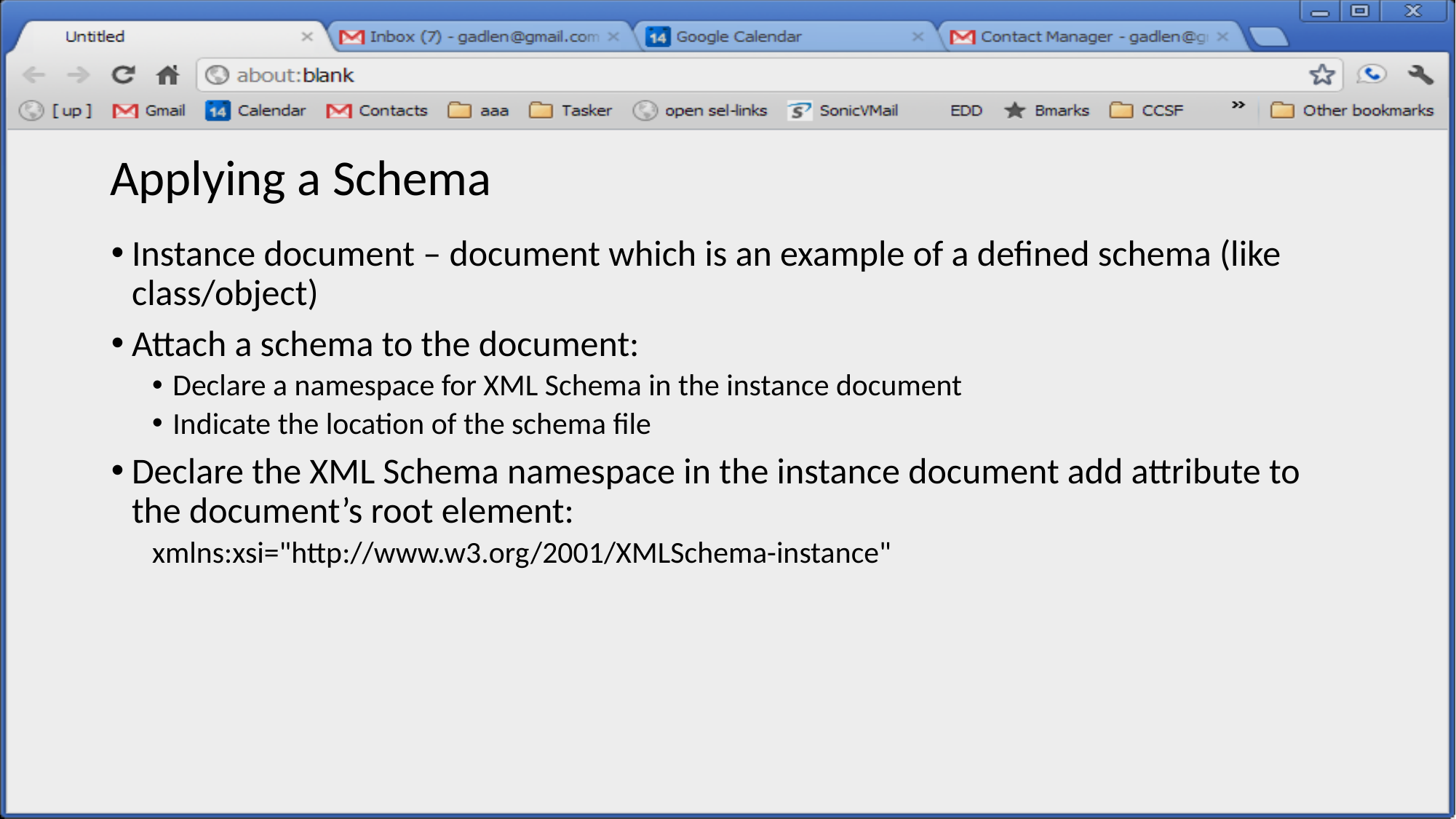

# Applying a Schema
Instance document – document which is an example of a defined schema (like class/object)
Attach a schema to the document:
Declare a namespace for XML Schema in the instance document
Indicate the location of the schema file
Declare the XML Schema namespace in the instance document add attribute to the document’s root element:
xmlns:xsi="http://www.w3.org/2001/XMLSchema-instance"